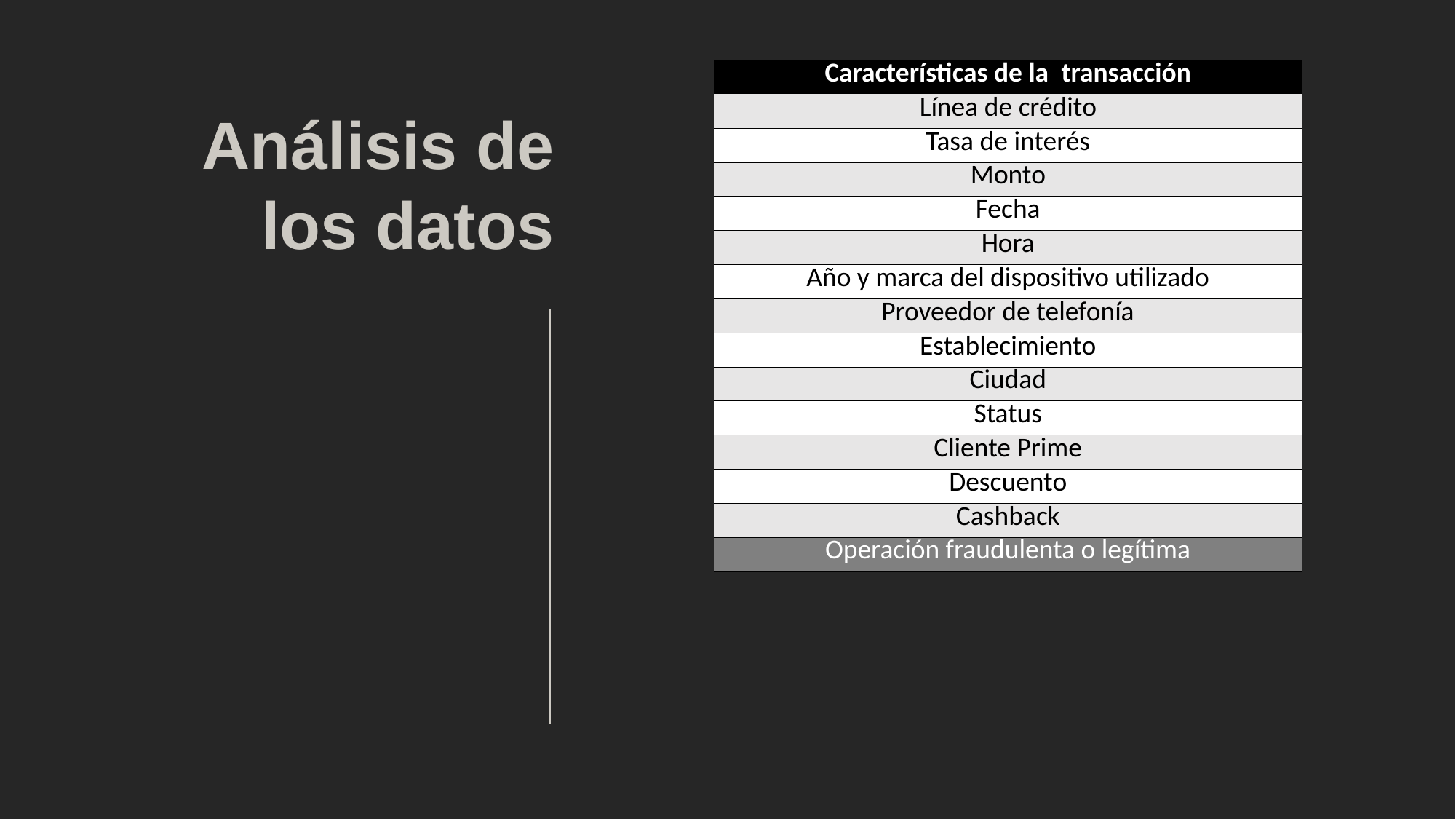

| Características de la  transacción |
| --- |
| Línea de crédito |
| Tasa de interés |
| Monto |
| Fecha |
| Hora |
| Año y marca del dispositivo utilizado |
| Proveedor de telefonía |
| Establecimiento |
| Ciudad |
| Status |
| Cliente Prime |
| Descuento |
| Cashback |
| Operación fraudulenta o legítima |
# Análisis de los datos